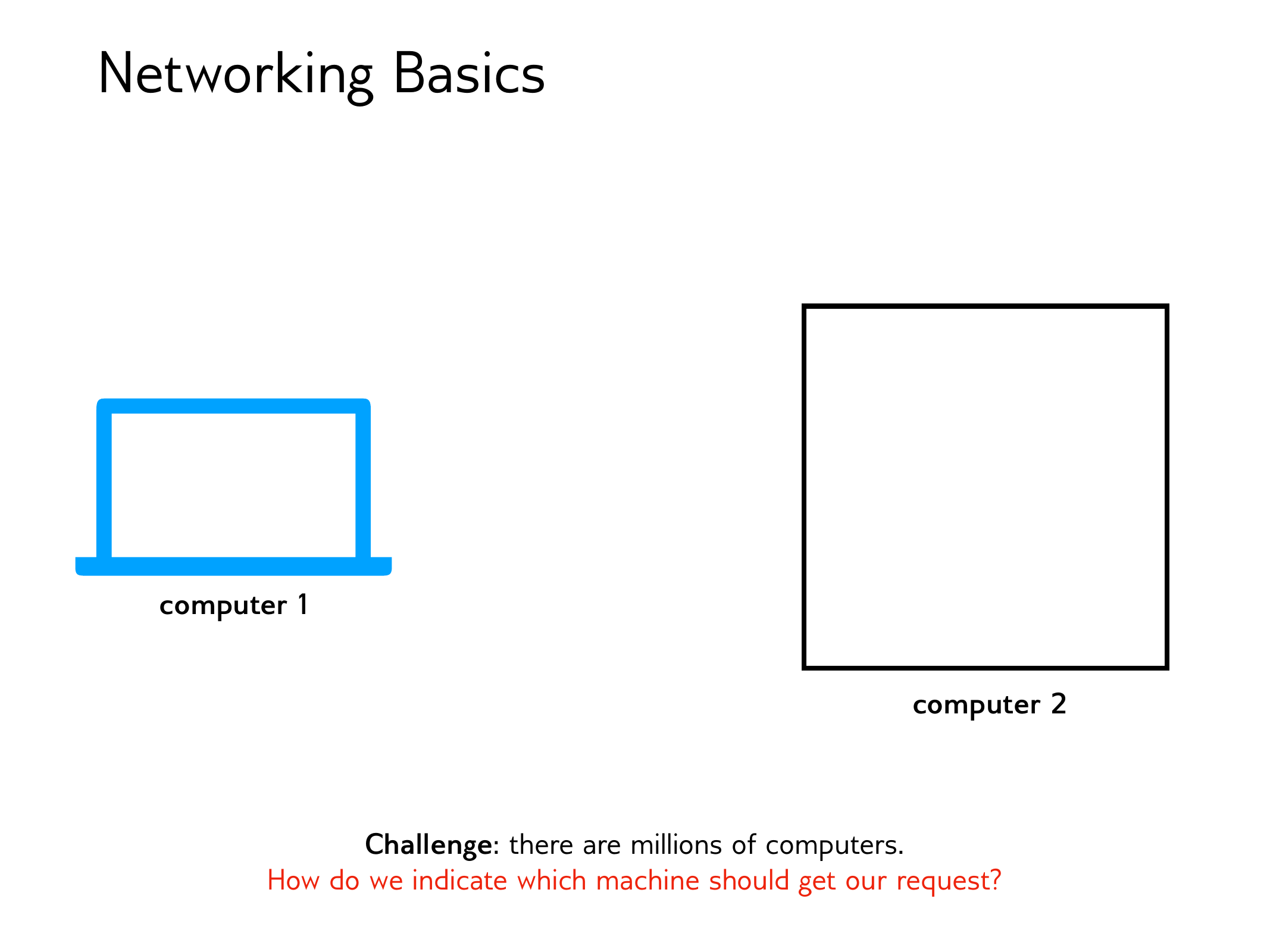

# Networking Basics

computer 1
computer 2
Challenge: there are millions of computers.
How do we indicate which machine should get our request?